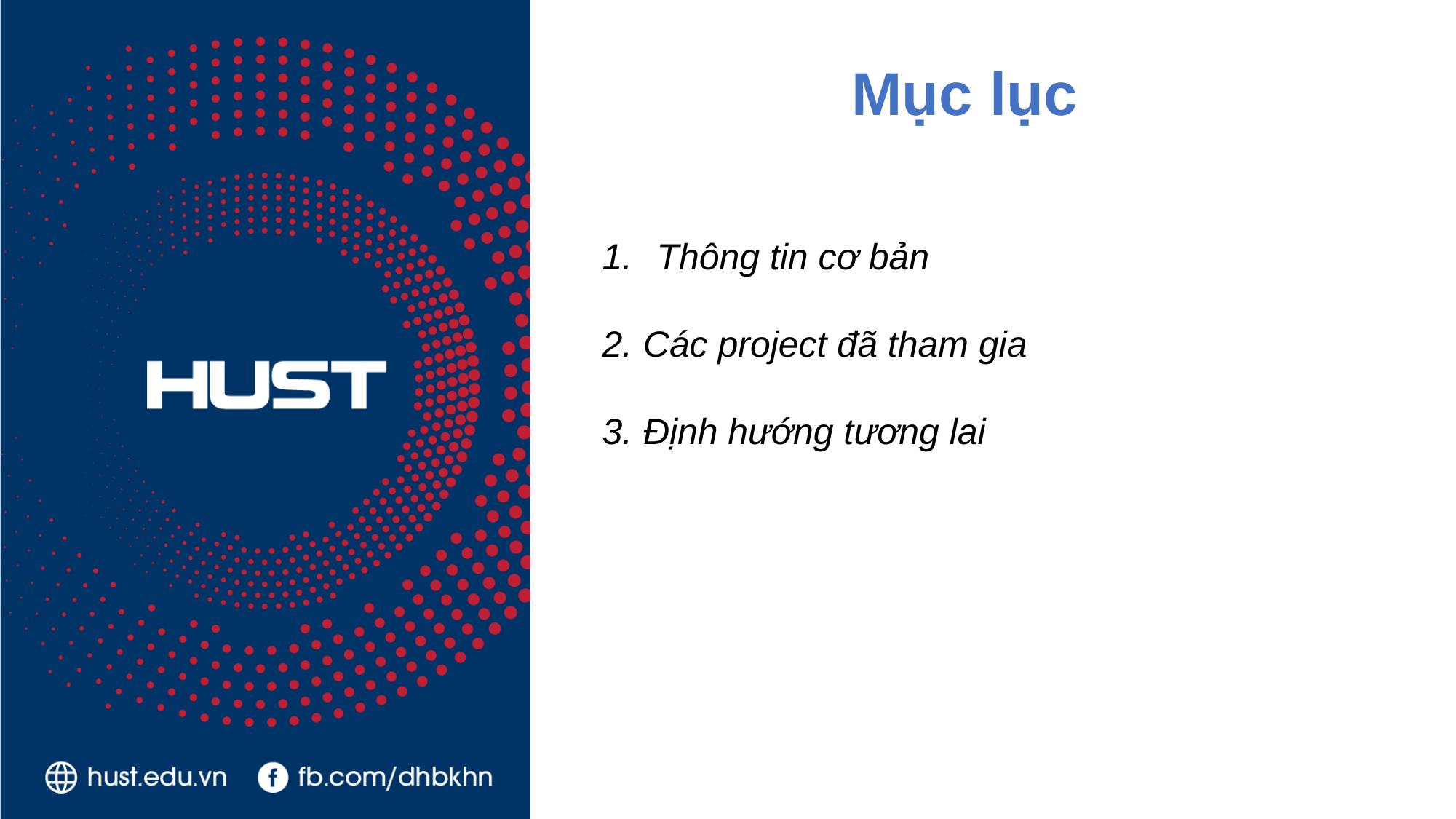

Mục lục

Thông tin cơ bản

Các project đã tham gia

Định hướng tương lai